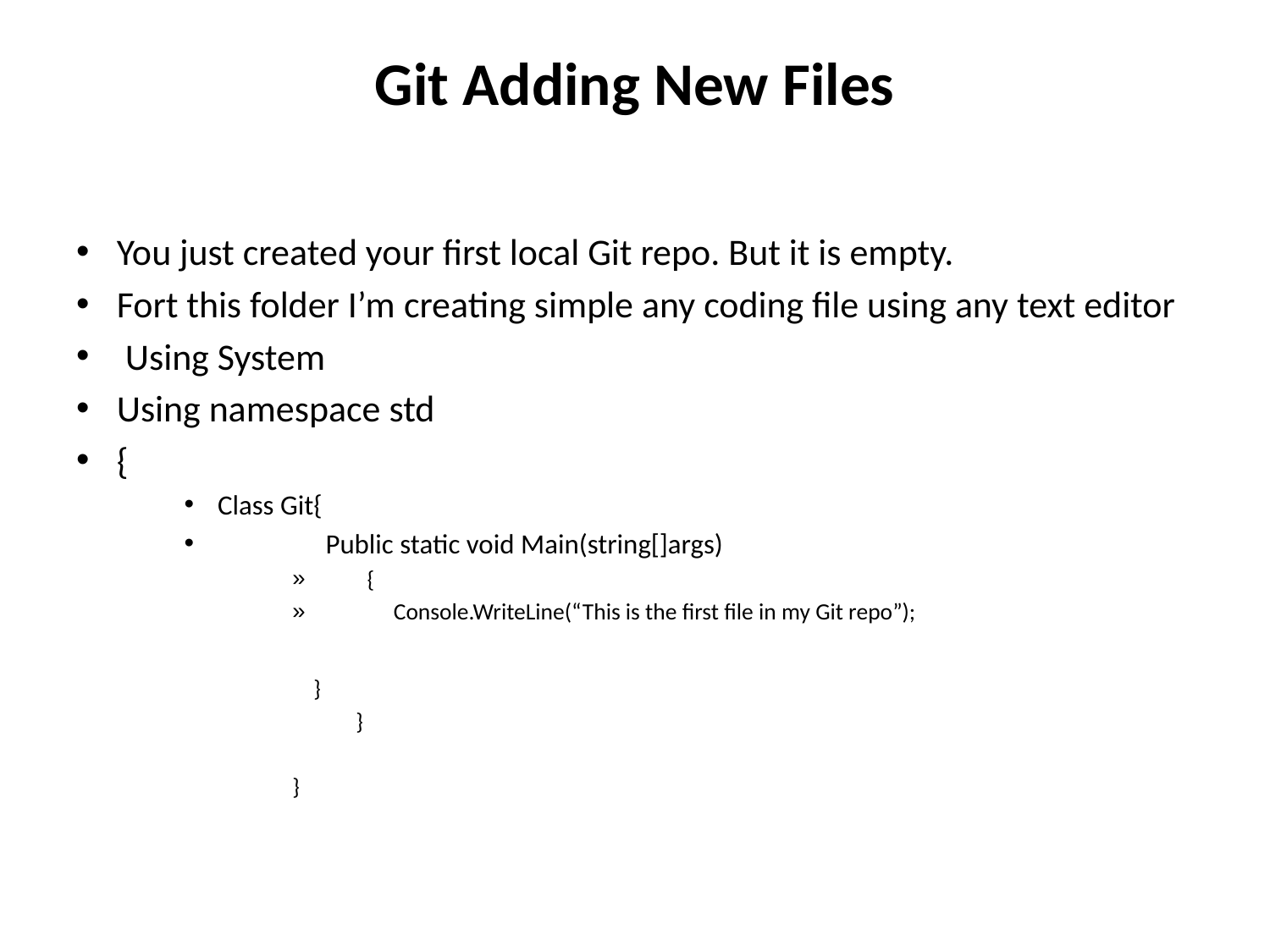

# Git Adding New Files
You just created your first local Git repo. But it is empty.
Fort this folder I’m creating simple any coding file using any text editor
 Using System
Using namespace std
{
 Class Git{
                  Public static void Main(string[]args)
         {
              Console.WriteLine(“This is the first file in my Git repo”);

    }
            }

}